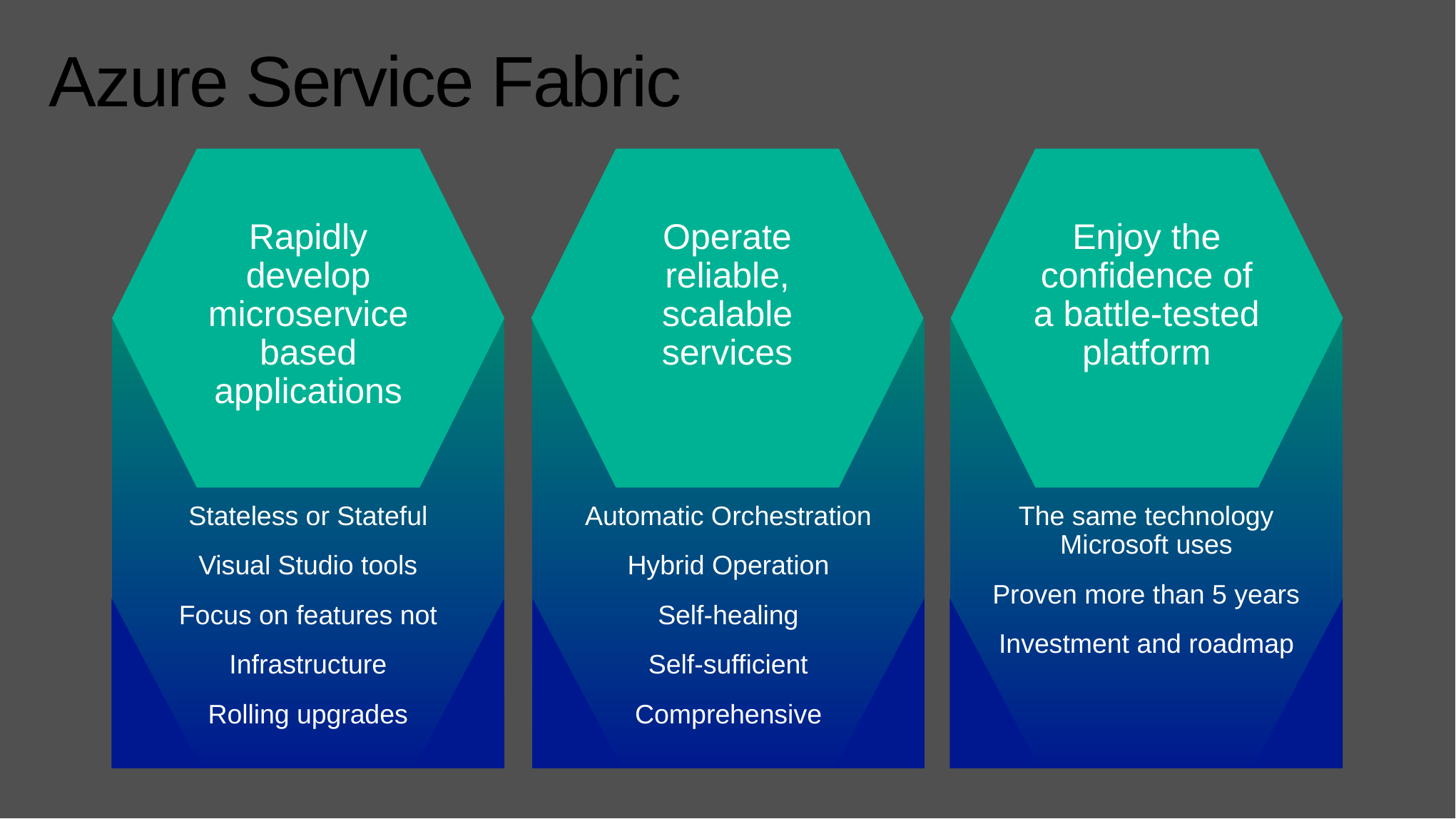

# Azure Service Fabric
Rapidly develop microservice based applications
Operate reliable, scalable services
Enjoy the confidence of a battle-tested platform
Stateless or Stateful
Visual Studio tools
Focus on features not
Infrastructure
Rolling upgrades

Automatic Orchestration
Hybrid Operation
Self-healing
Self-sufficient
Comprehensive

The same technology
Microsoft uses
Proven more than 5 years
Investment and roadmap